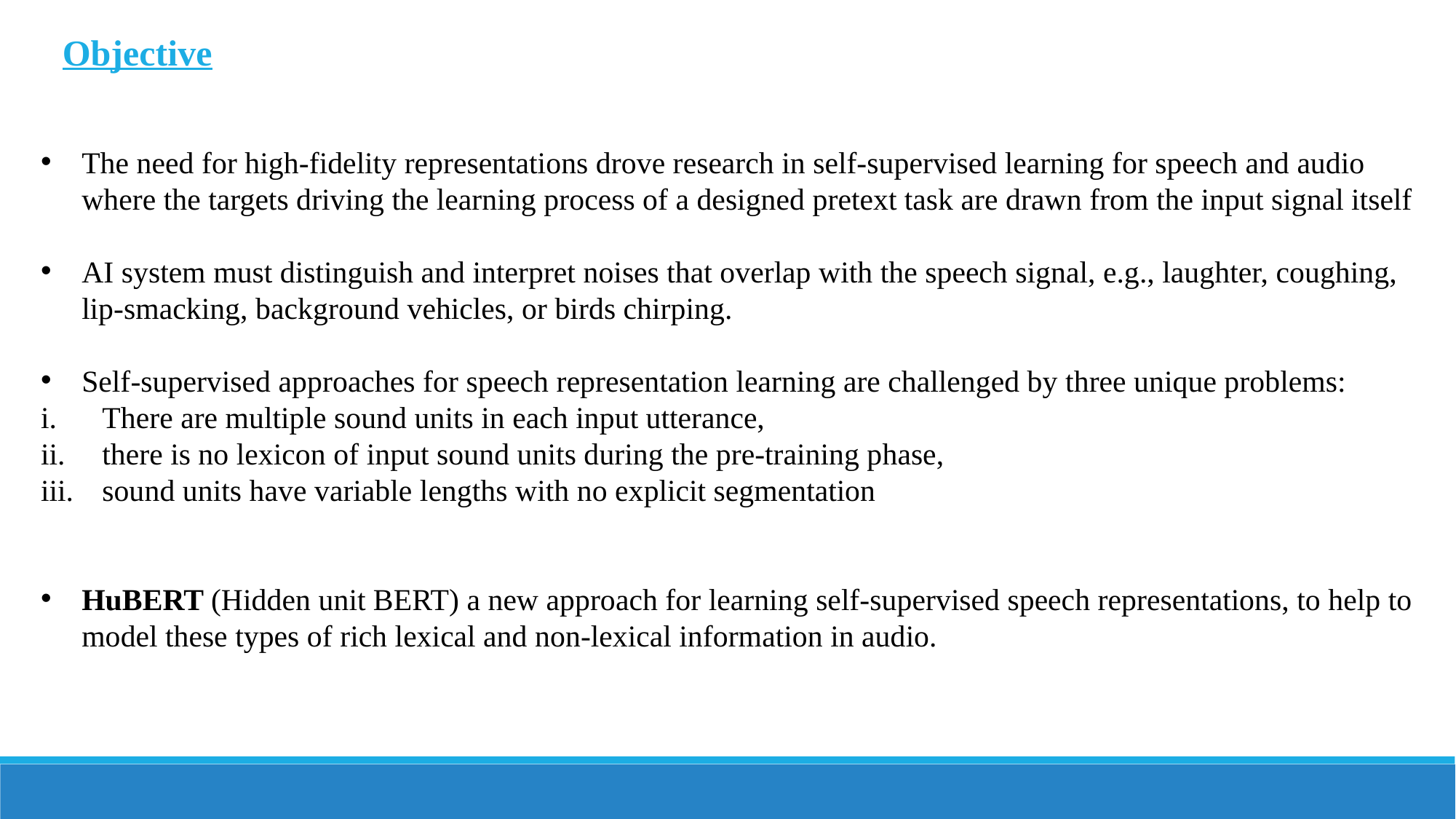

Objective
The need for high-fidelity representations drove research in self-supervised learning for speech and audio where the targets driving the learning process of a designed pretext task are drawn from the input signal itself

AI system must distinguish and interpret noises that overlap with the speech signal, e.g., laughter, coughing, lip-smacking, background vehicles, or birds chirping.

Self-supervised approaches for speech representation learning are challenged by three unique problems:
There are multiple sound units in each input utterance,
there is no lexicon of input sound units during the pre-training phase,
sound units have variable lengths with no explicit segmentation

HuBERT (Hidden unit BERT) a new approach for learning self-supervised speech representations, to help to model these types of rich lexical and non-lexical information in audio.